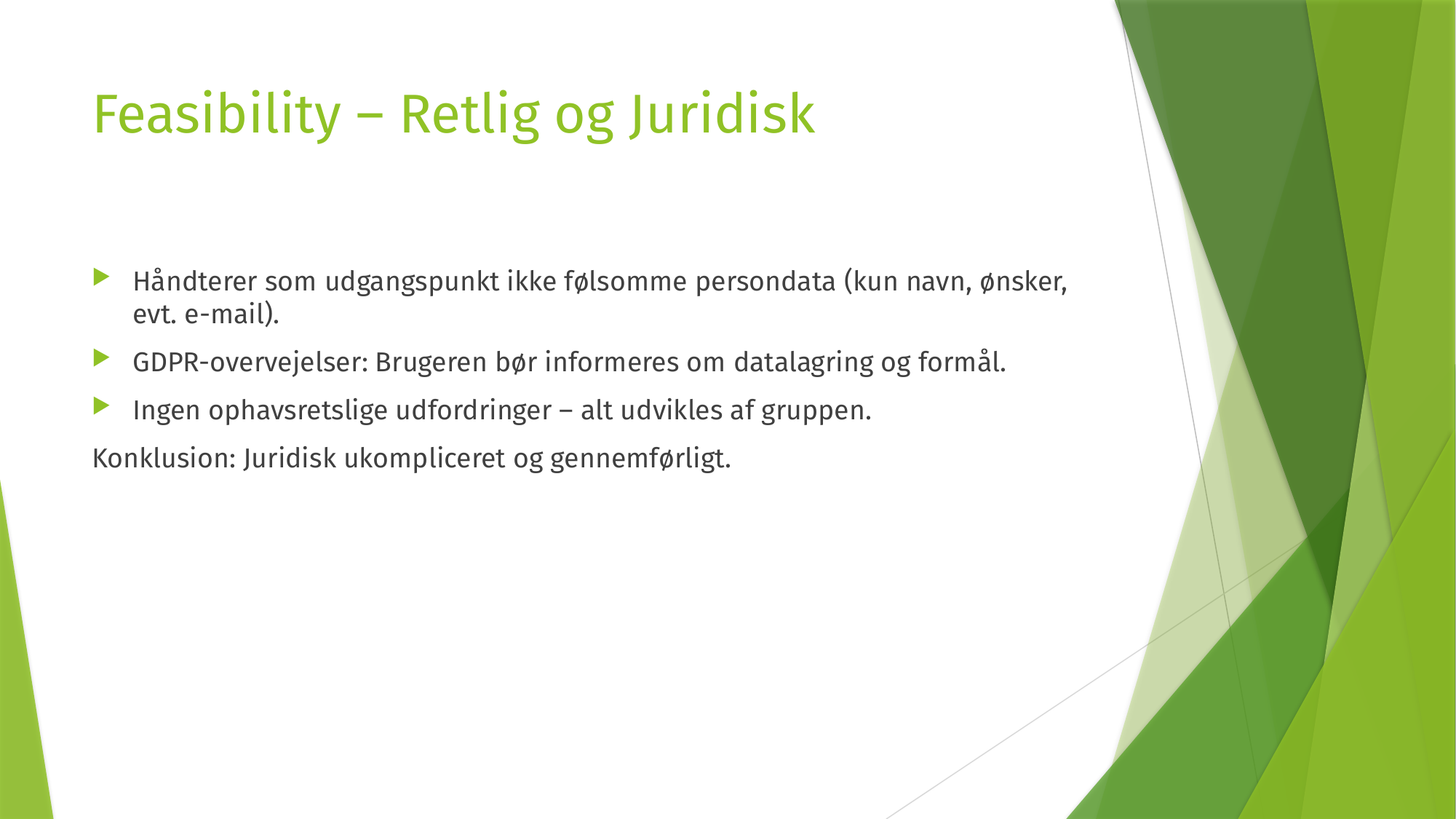

# Feasibility – Retlig og Juridisk
Håndterer som udgangspunkt ikke følsomme persondata (kun navn, ønsker, evt. e-mail).
GDPR-overvejelser: Brugeren bør informeres om datalagring og formål.
Ingen ophavsretslige udfordringer – alt udvikles af gruppen.
Konklusion: Juridisk ukompliceret og gennemførligt.